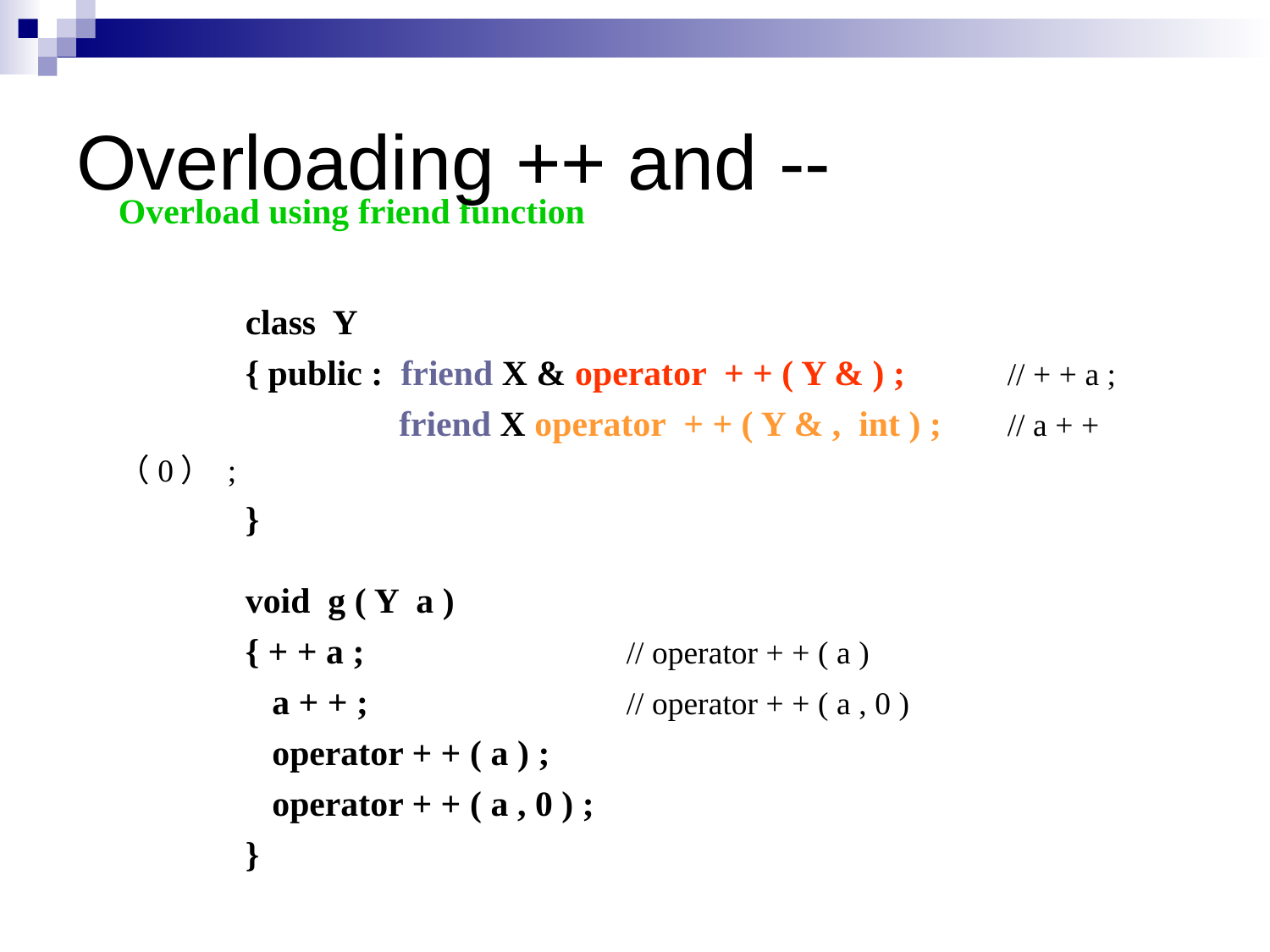

# Overloading ++ and --
Overload using friend function
	class  Y
	{ public :  friend X & operator  + + ( Y & ) ;	// + + a ;
		   friend X operator  + + ( Y & ,  int ) ;	// a + + （0） ;
	}
	void  g ( Y  a )
	{ + + a ;			// operator + + ( a )
	   a + + ;			// operator + + ( a , 0 )
	   operator + + ( a ) ;
	   operator + + ( a , 0 ) ;
	}